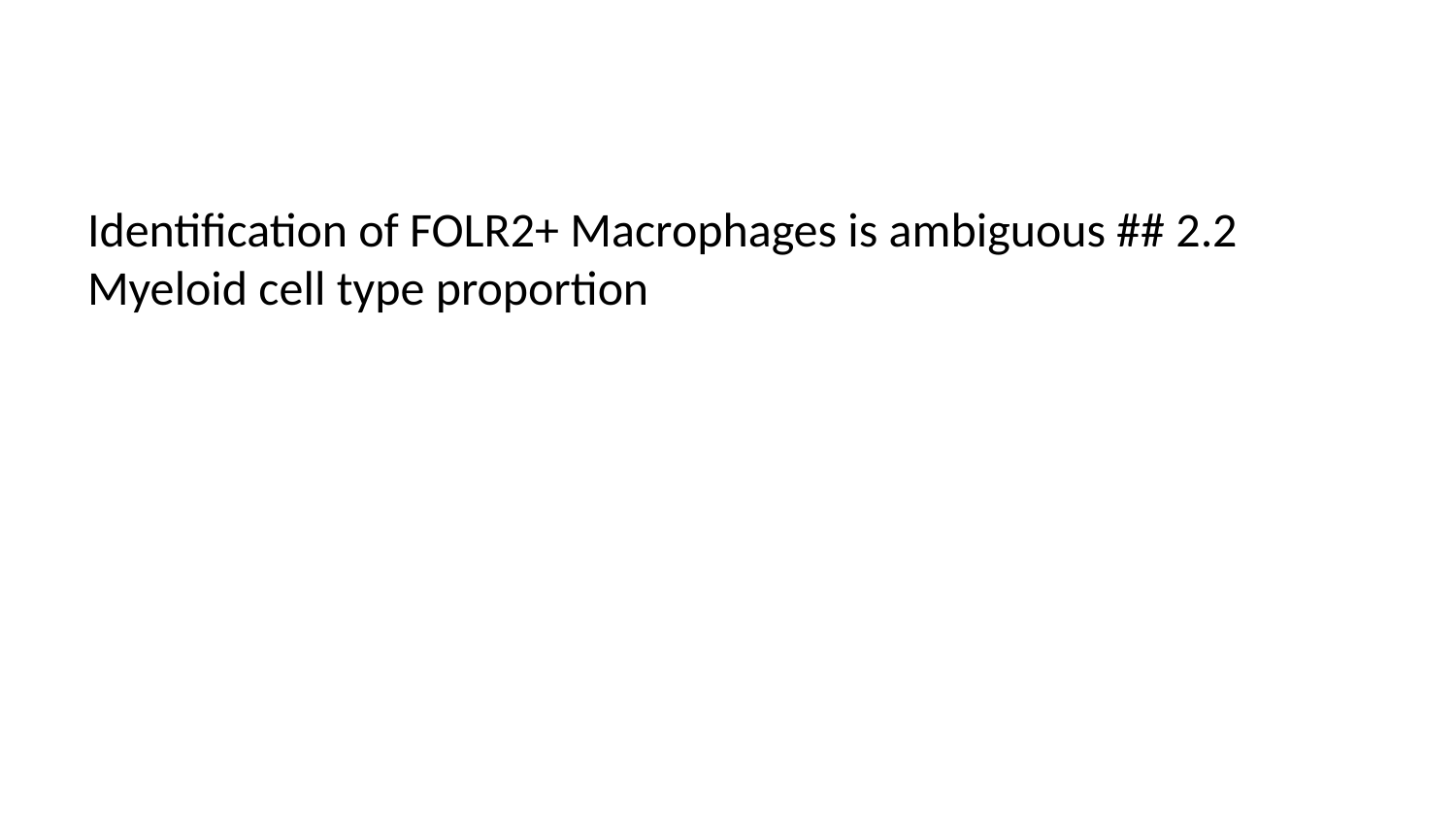

Identification of FOLR2+ Macrophages is ambiguous ## 2.2 Myeloid cell type proportion